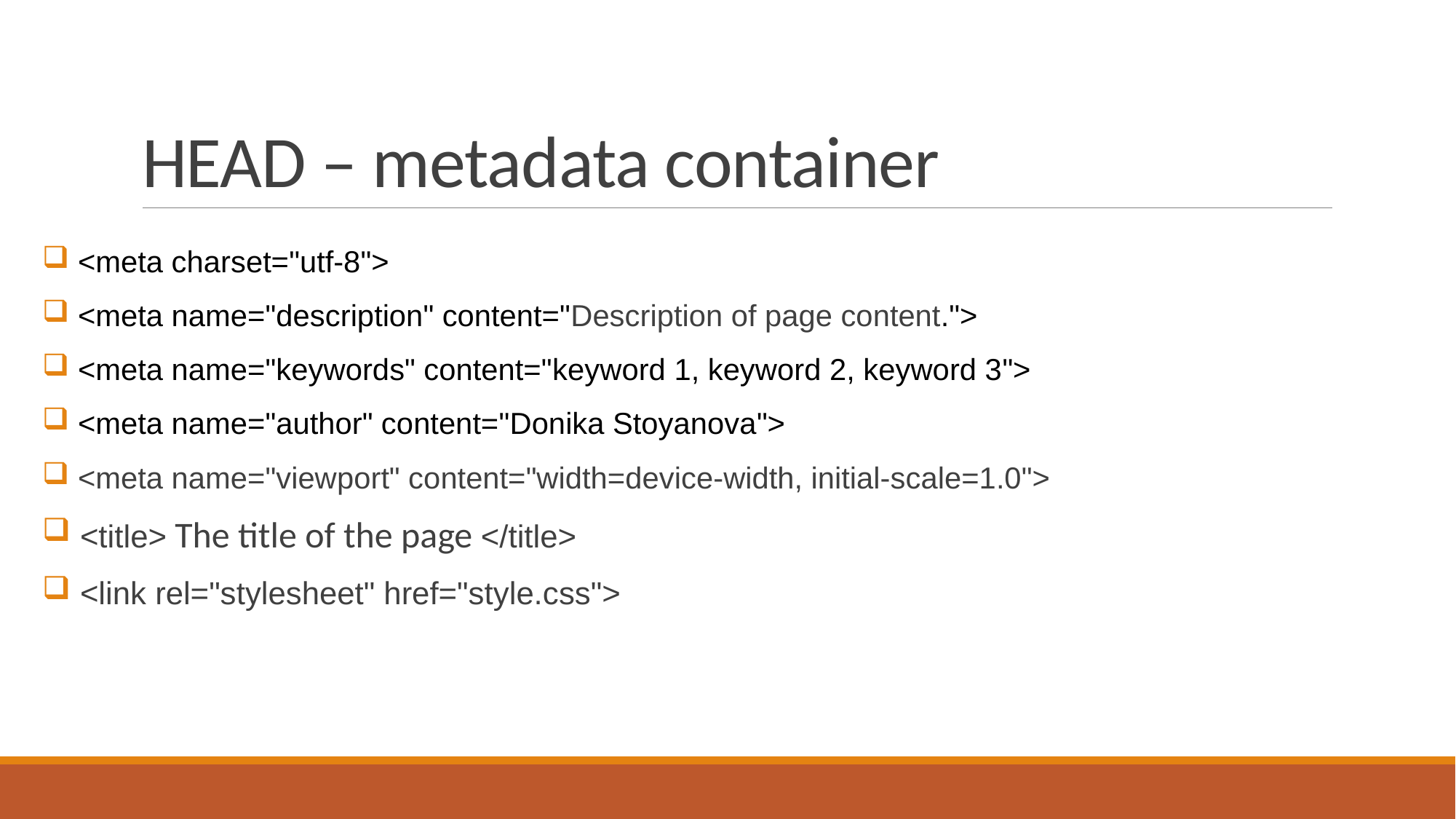

# HEAD – metadata container
 <meta charset="utf-8">
 <meta name="description" content="Description of page content.">
 <meta name="keywords" content="keyword 1, keyword 2, keyword 3">
 <meta name="author" content="Donika Stoyanova">
 <meta name="viewport" content="width=device-width, initial-scale=1.0">
 <title> The title of the page </title>
 <link rel="stylesheet" href="style.css">